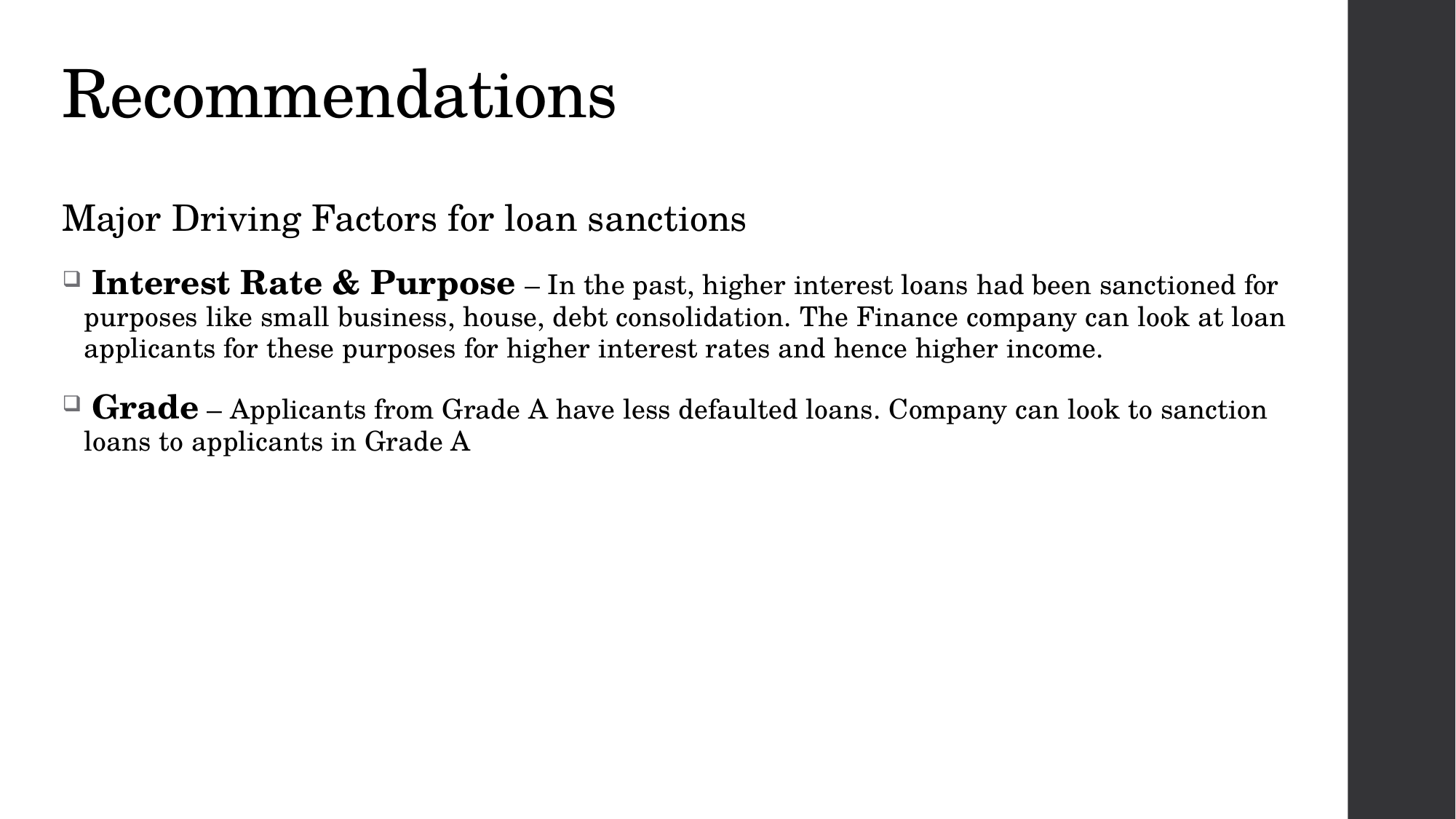

# Recommendations
Major Driving Factors for loan sanctions
 Interest Rate & Purpose – In the past, higher interest loans had been sanctioned for purposes like small business, house, debt consolidation. The Finance company can look at loan applicants for these purposes for higher interest rates and hence higher income.
 Grade – Applicants from Grade A have less defaulted loans. Company can look to sanction loans to applicants in Grade A